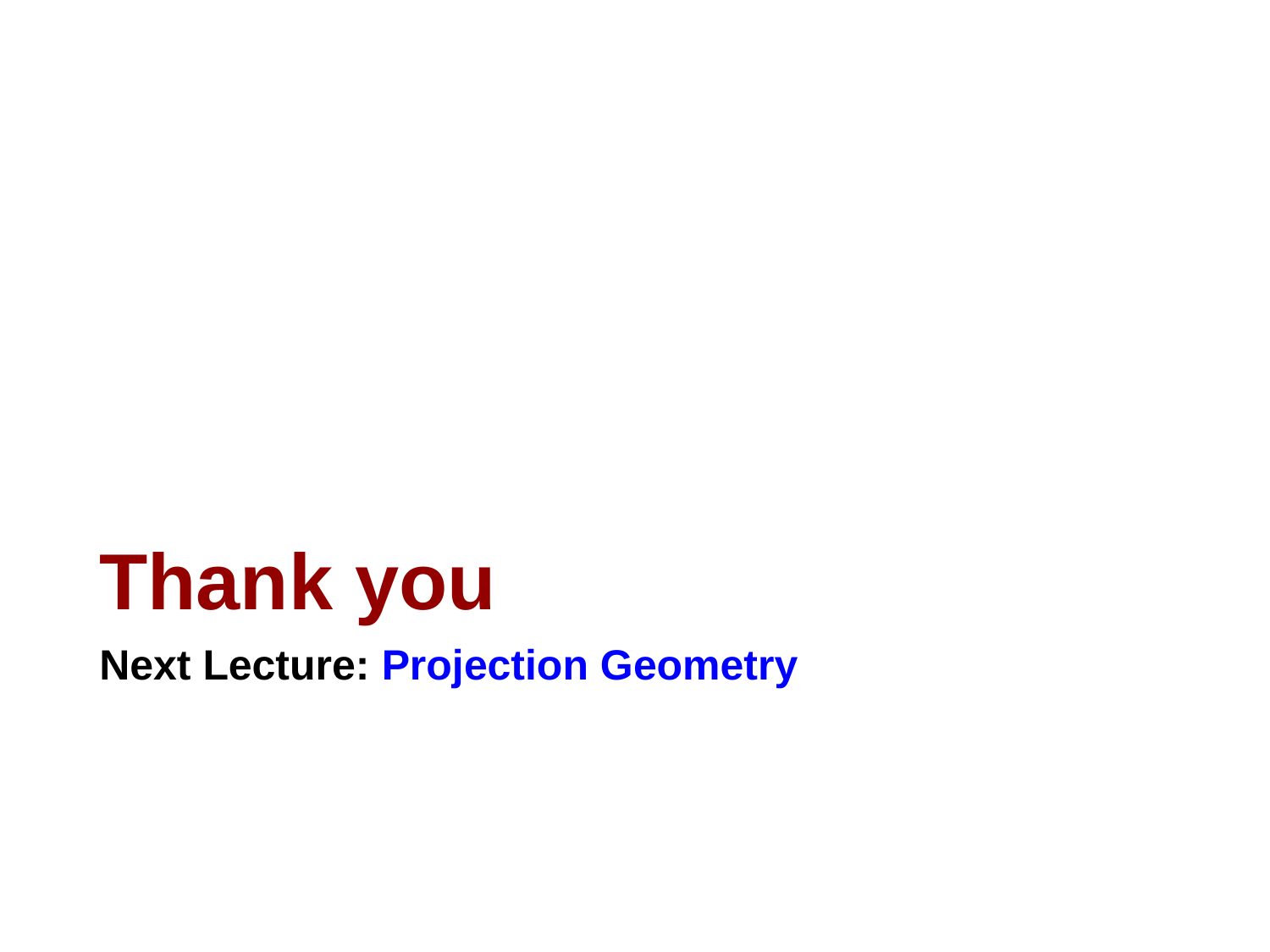

# Thank you
Next Lecture: Projection Geometry